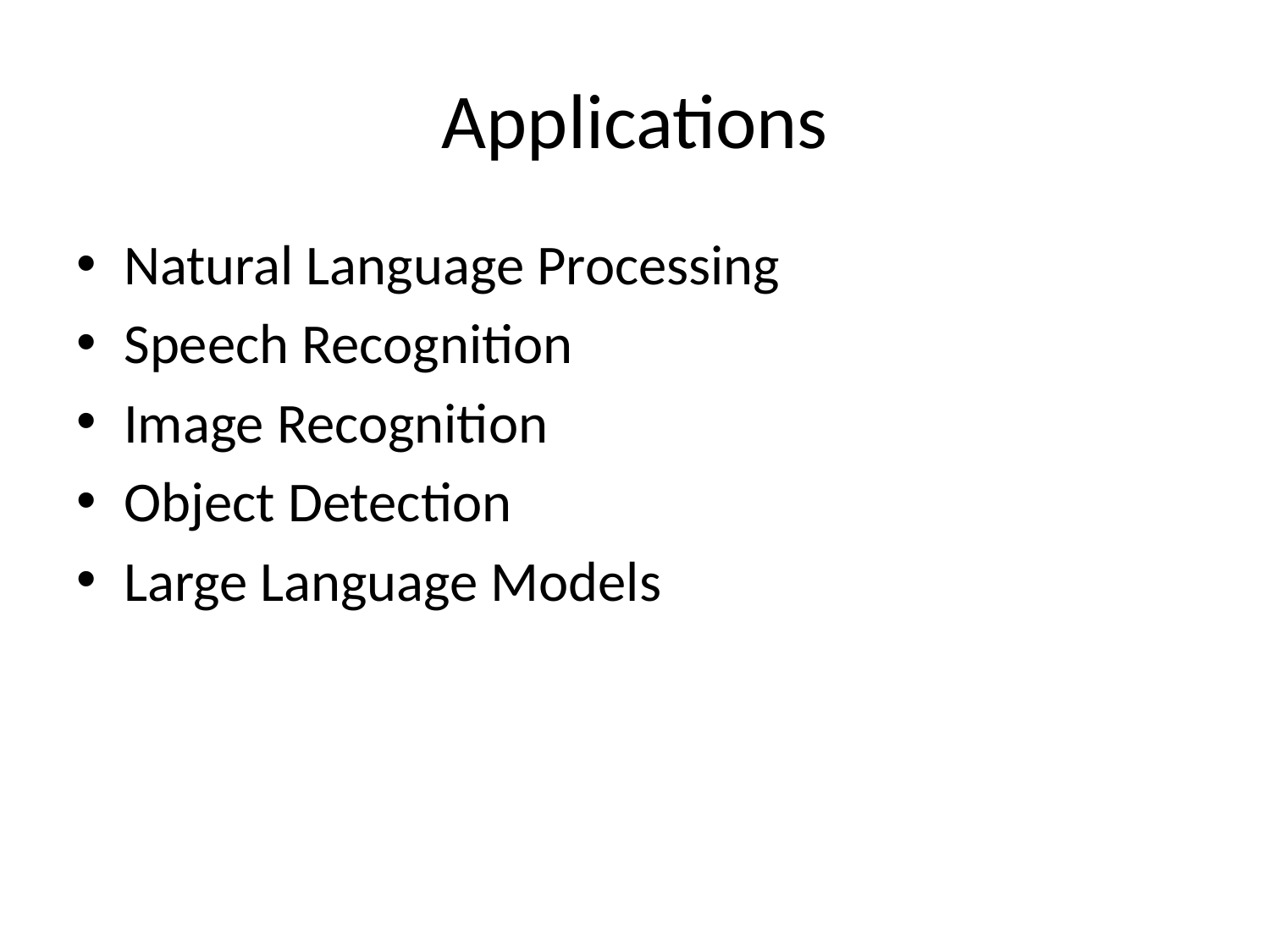

# Applications
Natural Language Processing
Speech Recognition
Image Recognition
Object Detection
Large Language Models